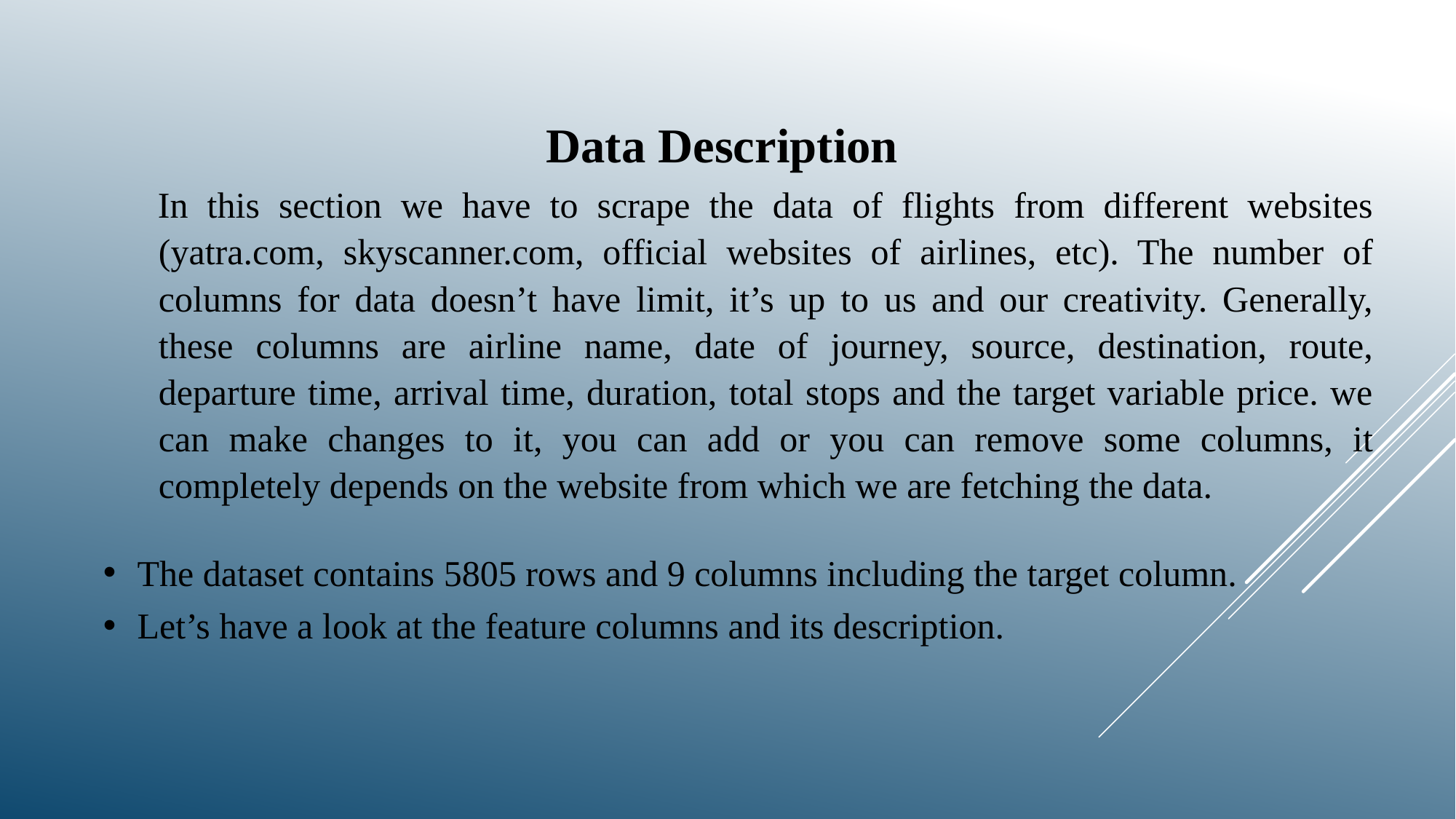

Data Description
In this section we have to scrape the data of flights from different websites (yatra.com, skyscanner.com, official websites of airlines, etc). The number of columns for data doesn’t have limit, it’s up to us and our creativity. Generally, these columns are airline name, date of journey, source, destination, route, departure time, arrival time, duration, total stops and the target variable price. we can make changes to it, you can add or you can remove some columns, it completely depends on the website from which we are fetching the data.

The dataset contains 5805 rows and 9 columns including the target column.
Let’s have a look at the feature columns and its description.